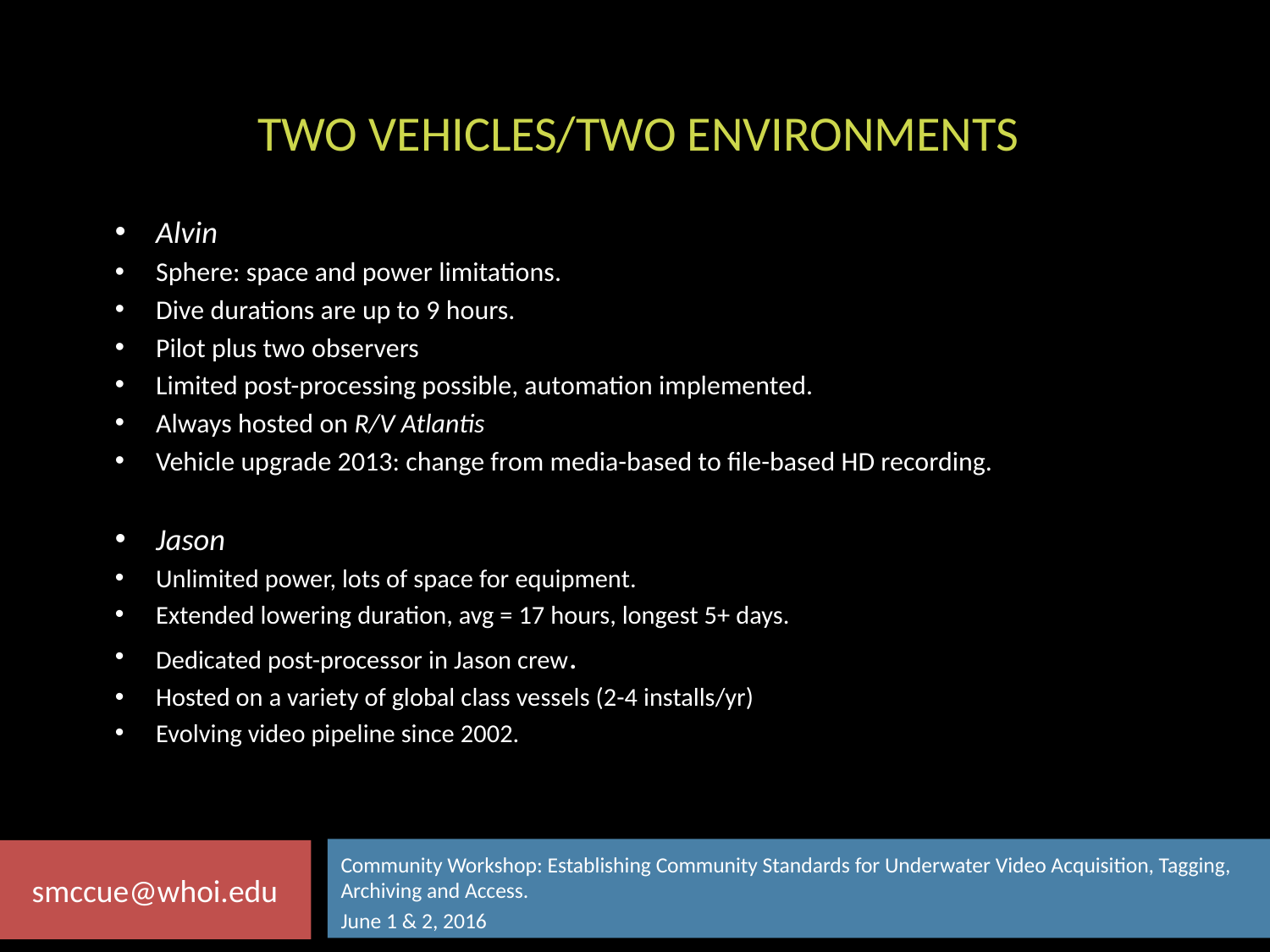

# Two Vehicles/Two Environments
Alvin
Sphere: space and power limitations.
Dive durations are up to 9 hours.
Pilot plus two observers
Limited post-processing possible, automation implemented.
Always hosted on R/V Atlantis
Vehicle upgrade 2013: change from media-based to file-based HD recording.

Jason
Unlimited power, lots of space for equipment.
Extended lowering duration, avg = 17 hours, longest 5+ days.
Dedicated post-processor in Jason crew.
Hosted on a variety of global class vessels (2-4 installs/yr)
Evolving video pipeline since 2002.

smccue@whoi.edu
Community Workshop: Establishing Community Standards for Underwater Video Acquisition, Tagging, Archiving and Access.
June 1 & 2, 2016